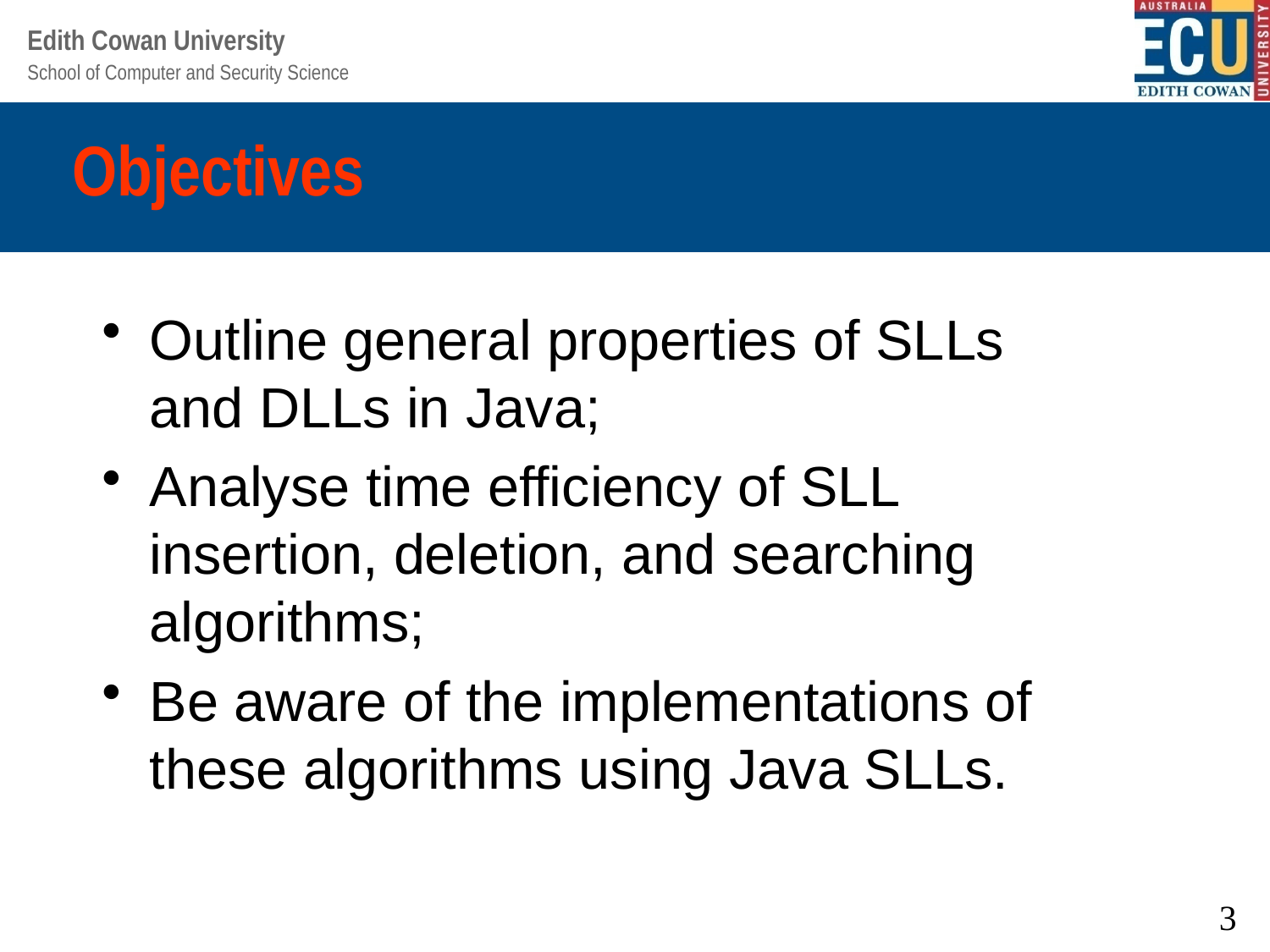

# Objectives
Outline general properties of SLLs and DLLs in Java;
Analyse time efficiency of SLL insertion, deletion, and searching algorithms;
Be aware of the implementations of these algorithms using Java SLLs.
3